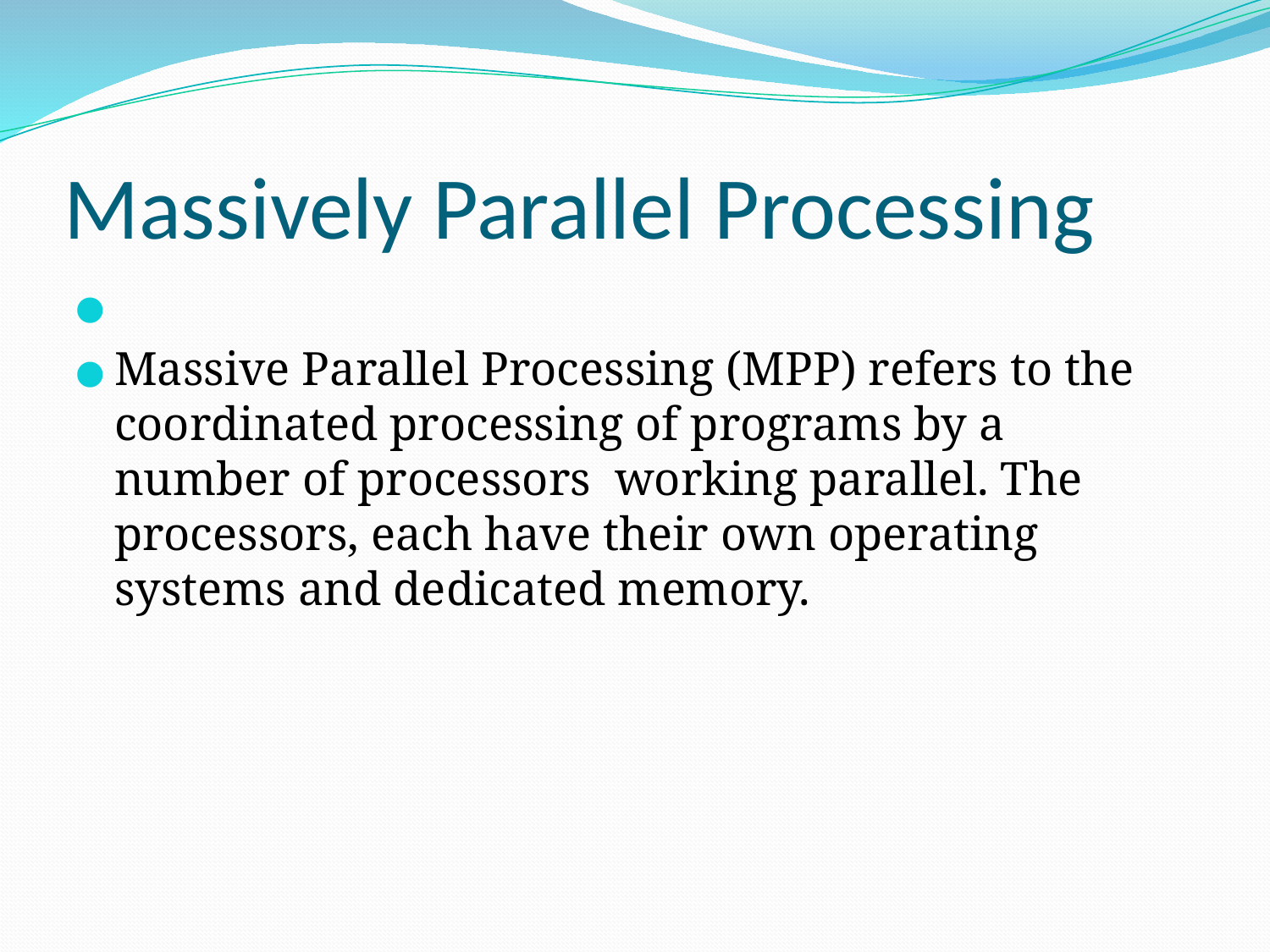

# Massively Parallel Processing

Massive Parallel Processing (MPP) refers to the coordinated processing of programs by a number of processors  working parallel. The processors, each have their own operating systems and dedicated memory.